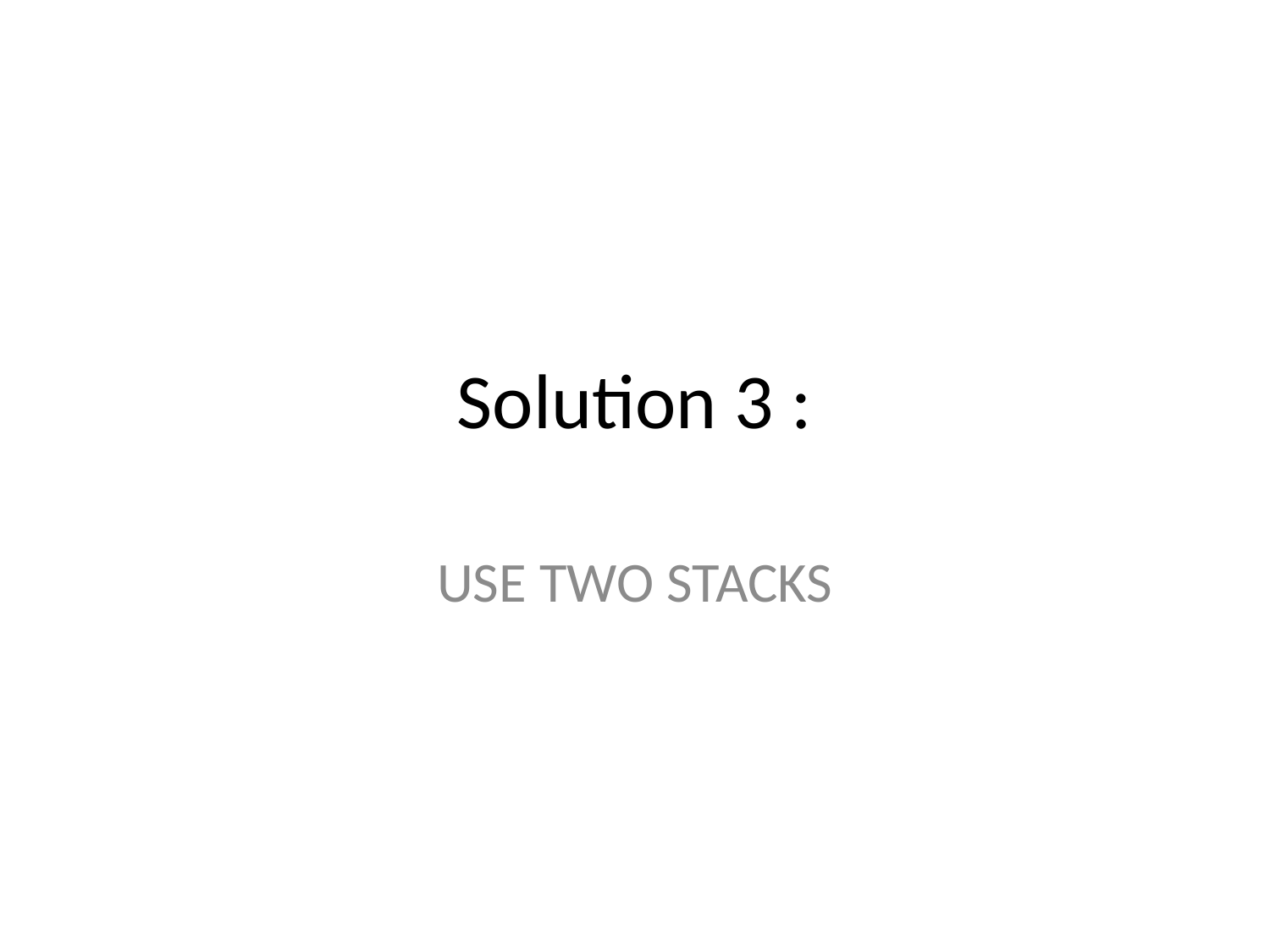

# Solution 3 :
USE TWO STACKS